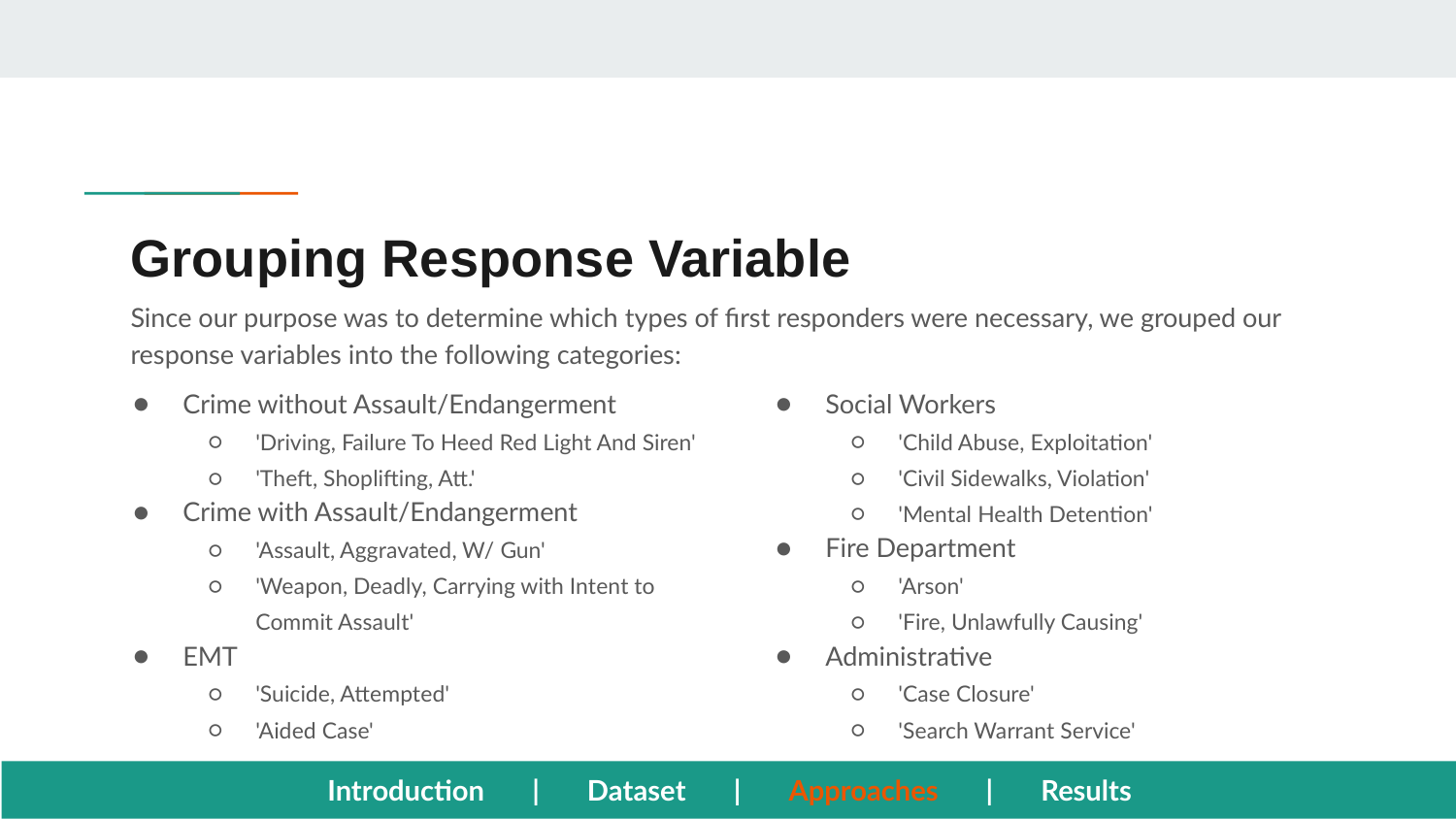

# Grouping Response Variable
Since our purpose was to determine which types of first responders were necessary, we grouped our response variables into the following categories:
Social Workers
'Child Abuse, Exploitation'
'Civil Sidewalks, Violation'
'Mental Health Detention'
Fire Department
'Arson'
'Fire, Unlawfully Causing'
Administrative
'Case Closure'
'Search Warrant Service'
Crime without Assault/Endangerment
'Driving, Failure To Heed Red Light And Siren'
'Theft, Shoplifting, Att.'
Crime with Assault/Endangerment
'Assault, Aggravated, W/ Gun'
'Weapon, Deadly, Carrying with Intent to Commit Assault'
EMT
'Suicide, Attempted'
'Aided Case'
Introduction       |       Dataset       |       Approaches       |       Results